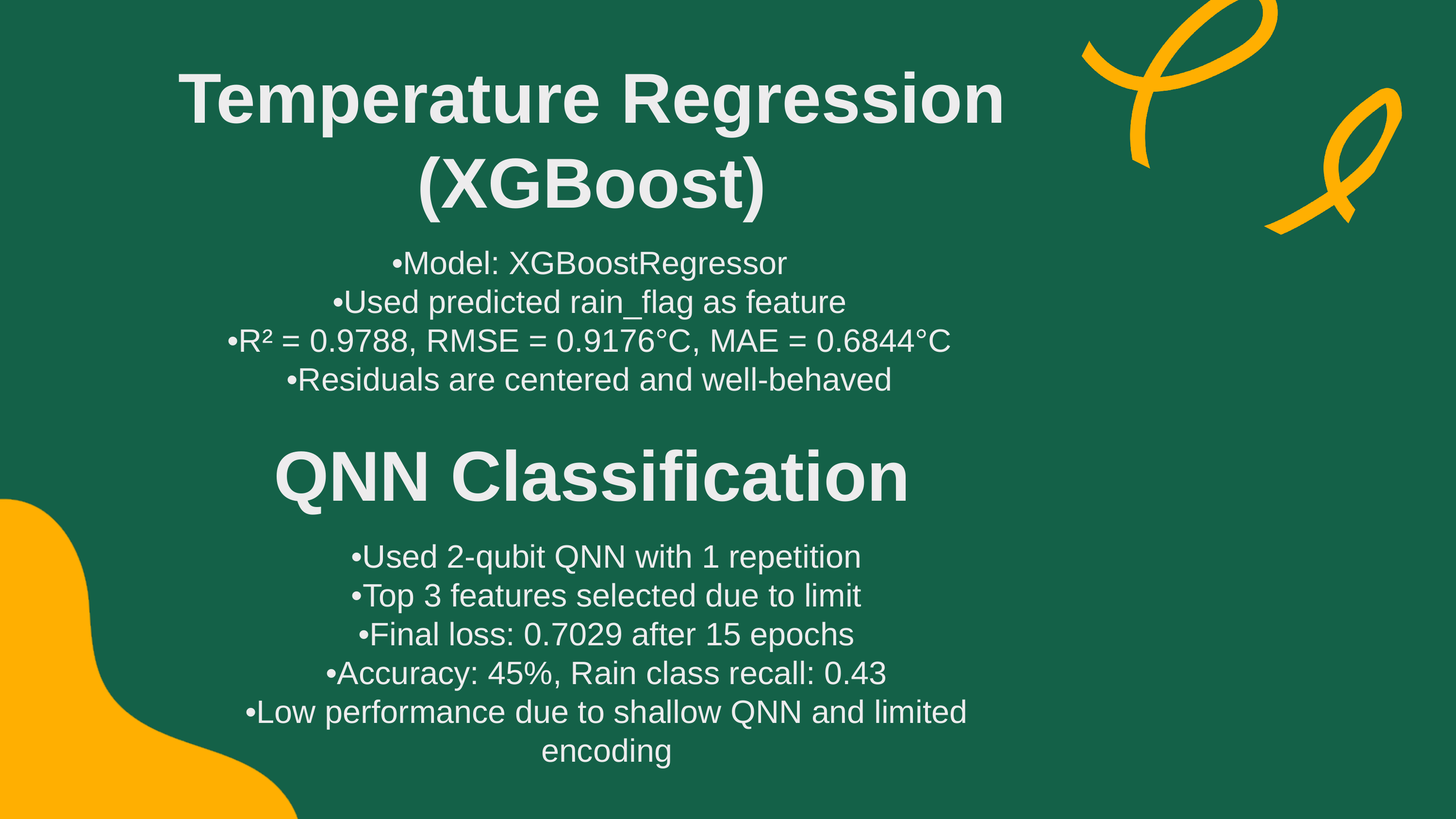

Temperature Regression (XGBoost)
•Model: XGBoostRegressor
•Used predicted rain_flag as feature
•R² = 0.9788, RMSE = 0.9176°C, MAE = 0.6844°C
•Residuals are centered and well-behaved
QNN Classification

•Used 2-qubit QNN with 1 repetition
•Top 3 features selected due to limit
•Final loss: 0.7029 after 15 epochs
•Accuracy: 45%, Rain class recall: 0.43
•Low performance due to shallow QNN and limited encoding